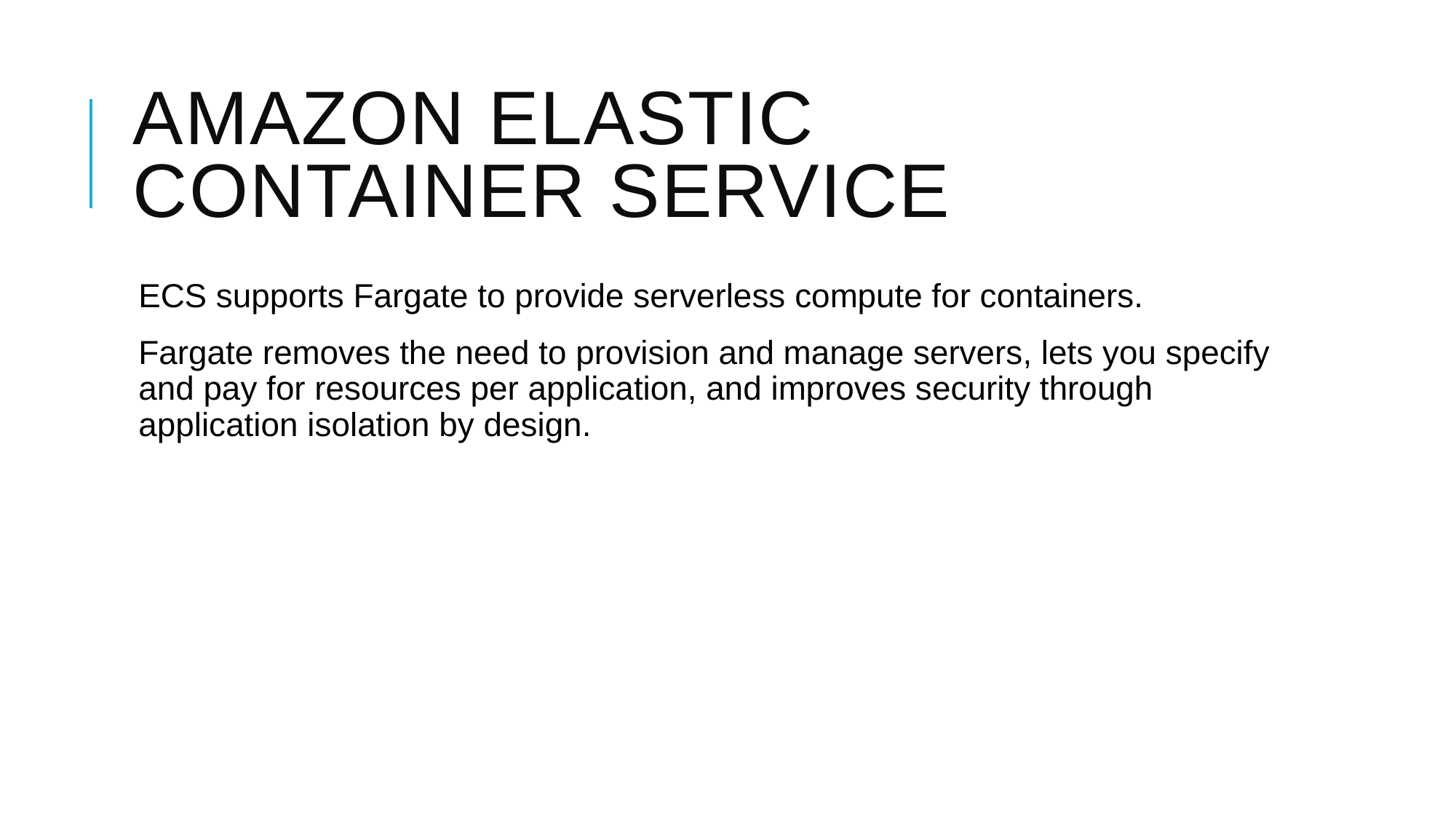

# Amazon Elastic Container Service
ECS supports Fargate to provide serverless compute for containers.
Fargate removes the need to provision and manage servers, lets you specify and pay for resources per application, and improves security through application isolation by design.